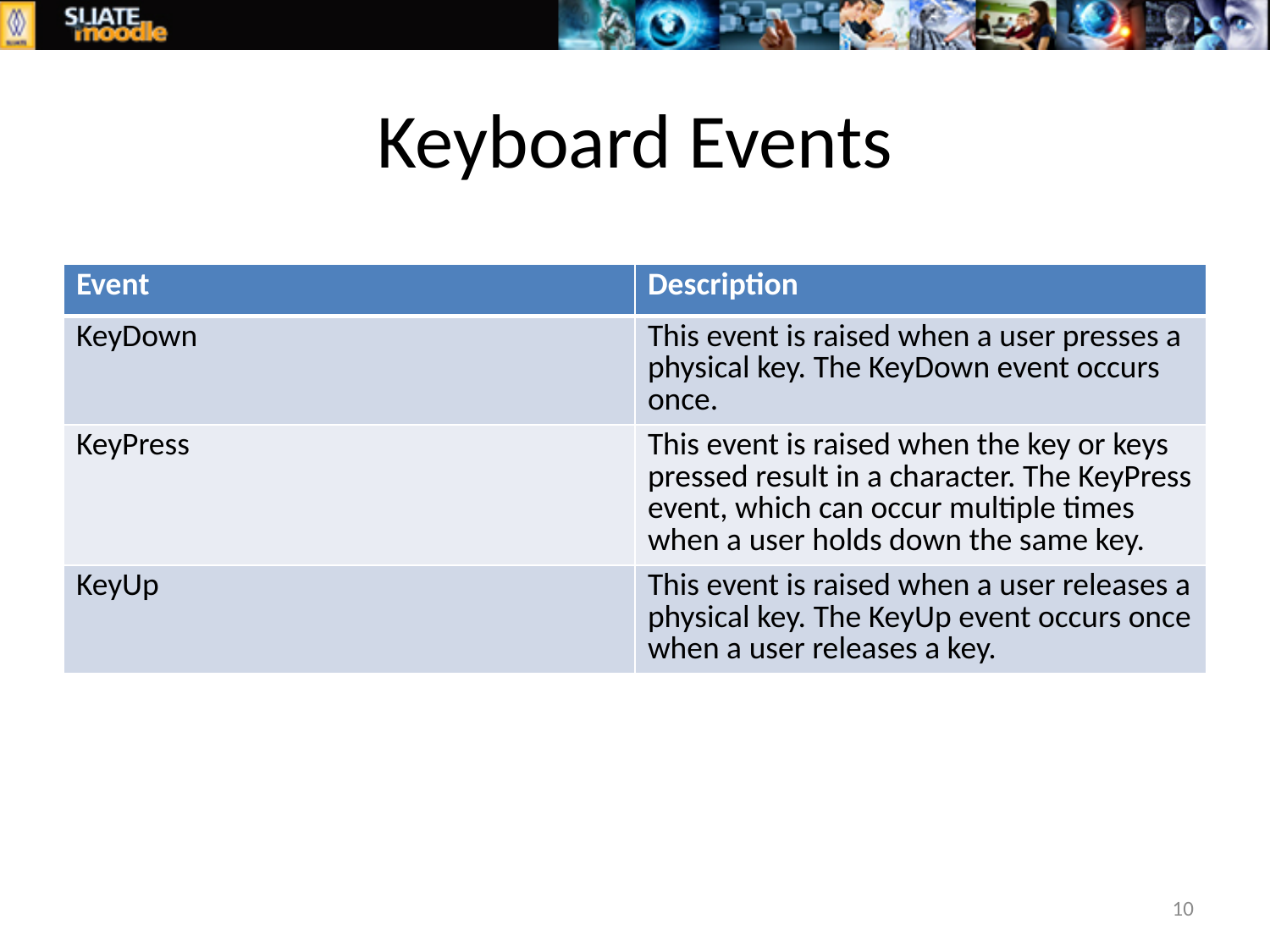

# Keyboard Events
| Event | Description |
| --- | --- |
| KeyDown | This event is raised when a user presses a physical key. The KeyDown event occurs once. |
| KeyPress | This event is raised when the key or keys pressed result in a character. The KeyPress event, which can occur multiple times when a user holds down the same key. |
| KeyUp | This event is raised when a user releases a physical key. The KeyUp event occurs once when a user releases a key. |
10